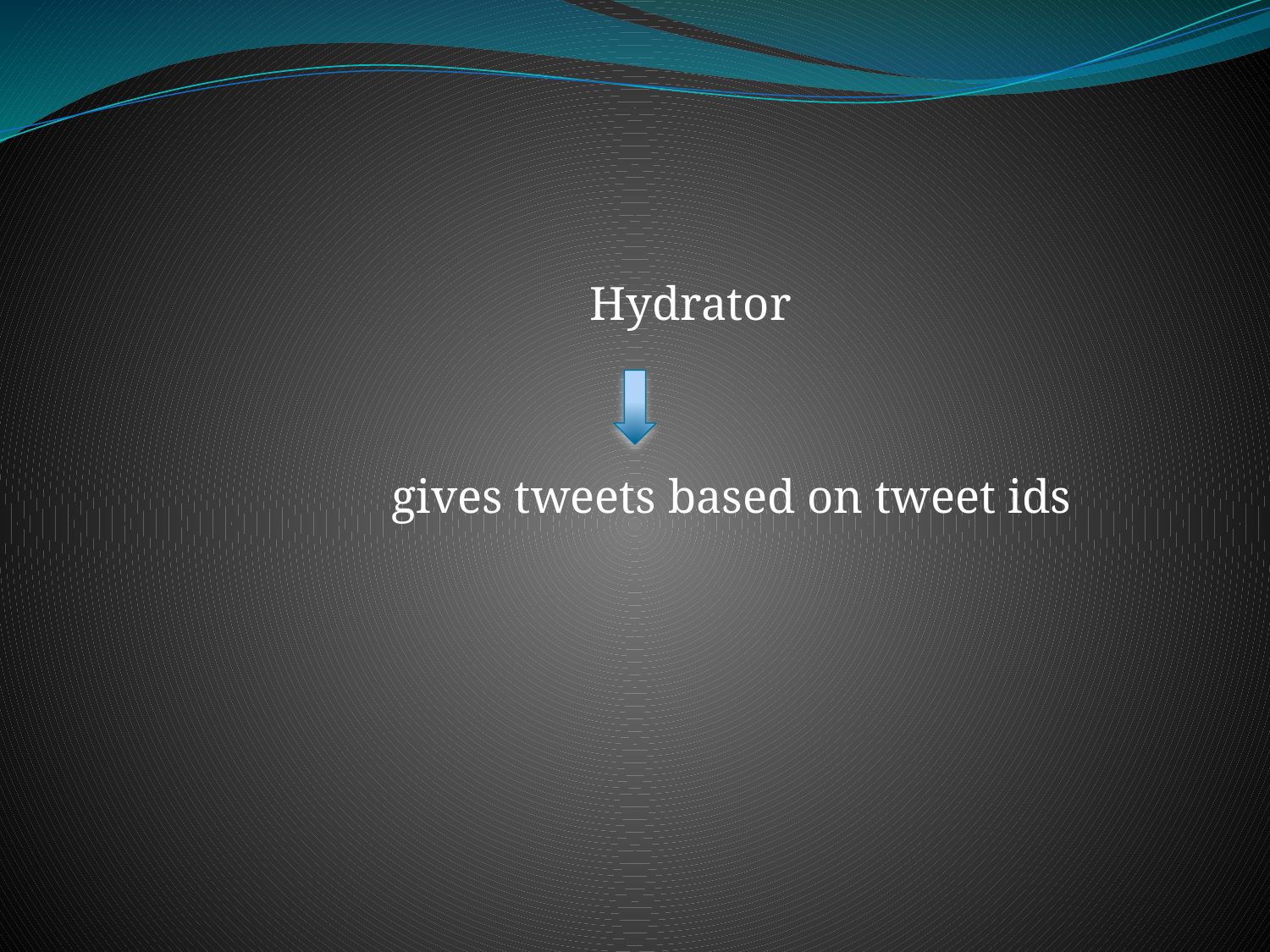

#
				        Hydrator

			  gives tweets based on tweet ids